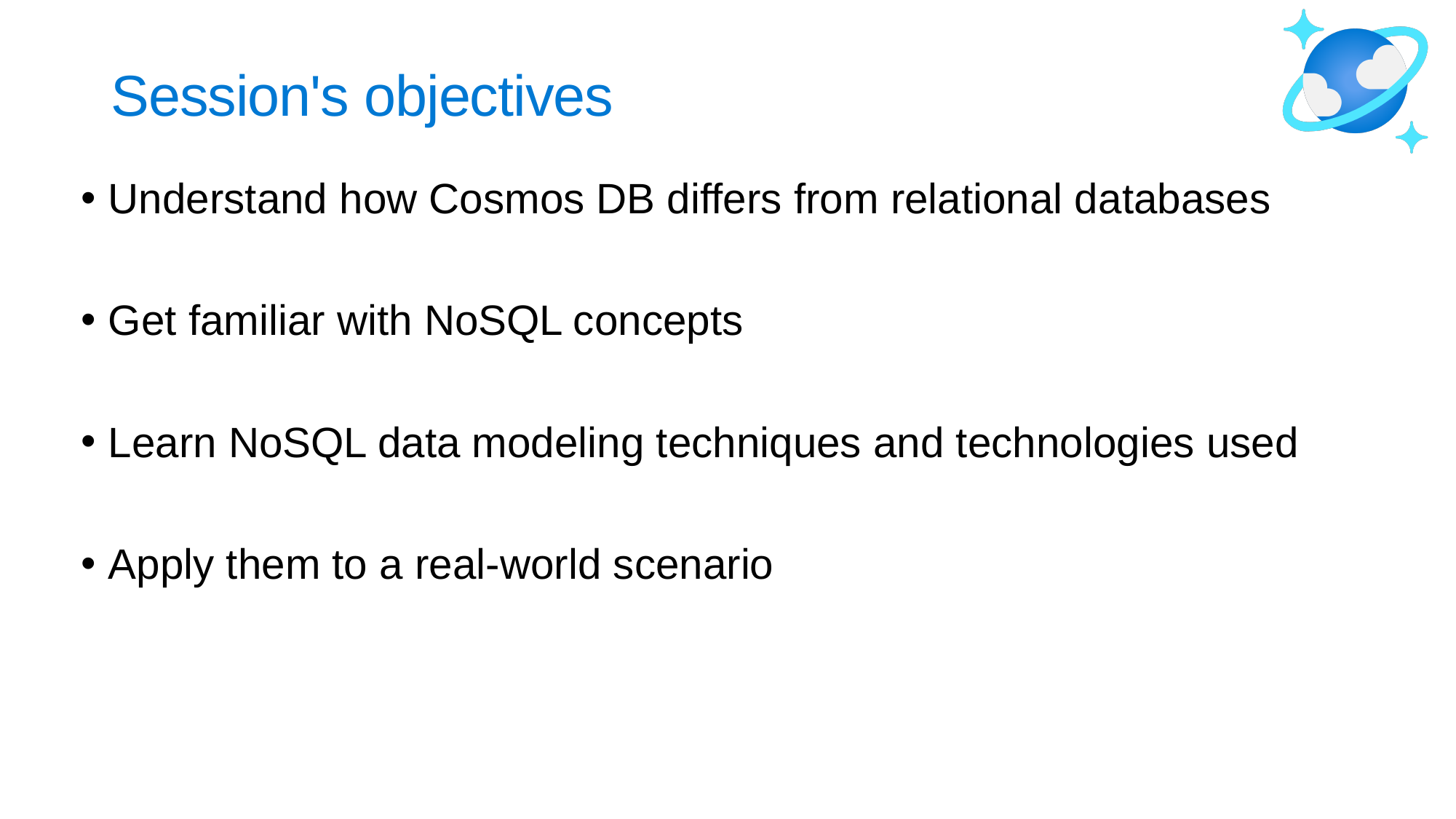

# Session's objectives
Understand how Cosmos DB differs from relational databases

Get familiar with NoSQL concepts

Learn NoSQL data modeling techniques and technologies used

Apply them to a real-world scenario